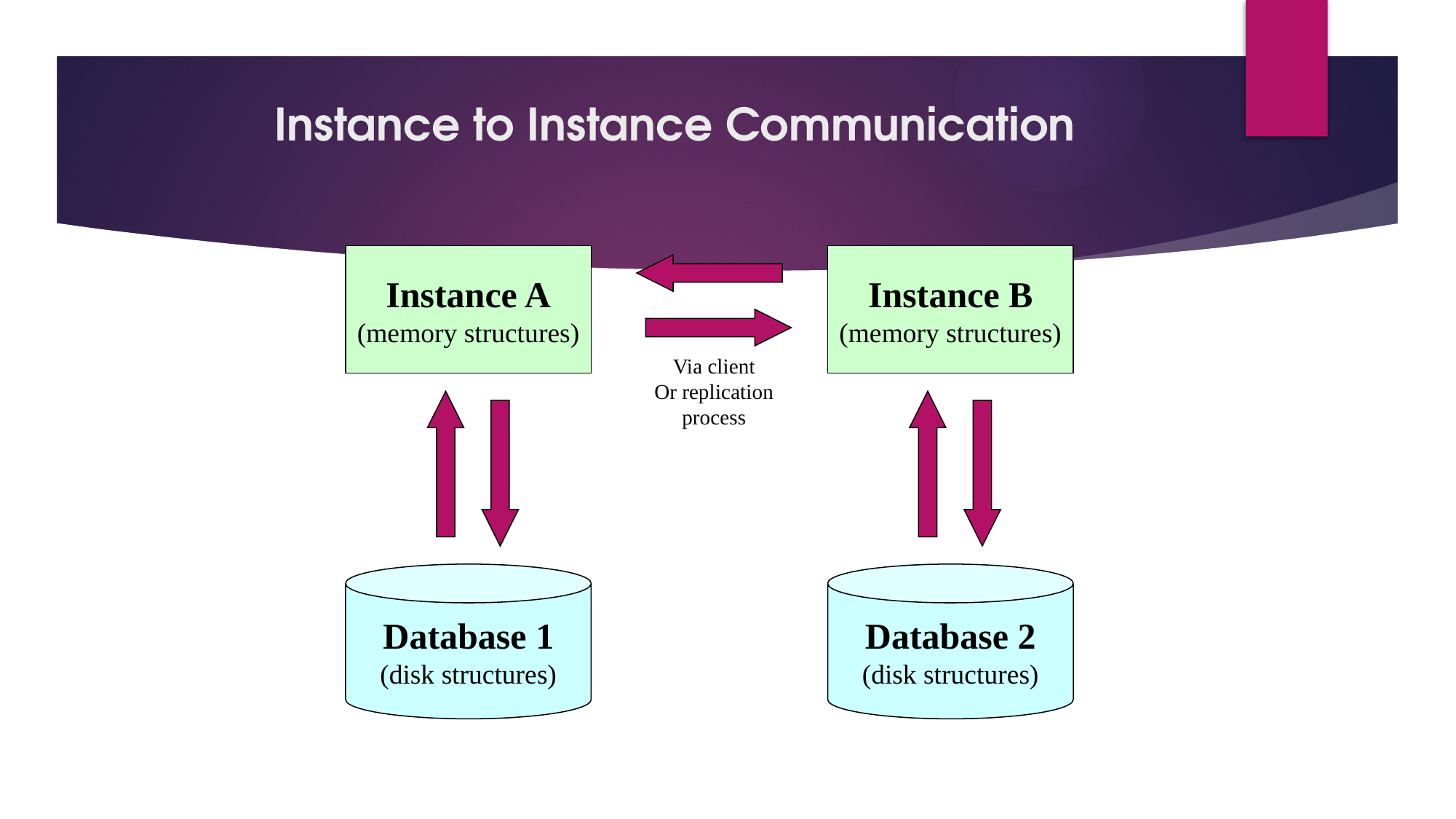

# Instance to Instance Communication
Instance A
(memory structures)
Instance B
(memory structures)

Via client
Or replication
process

Database 1
(disk structures)
Database 2
(disk structures)